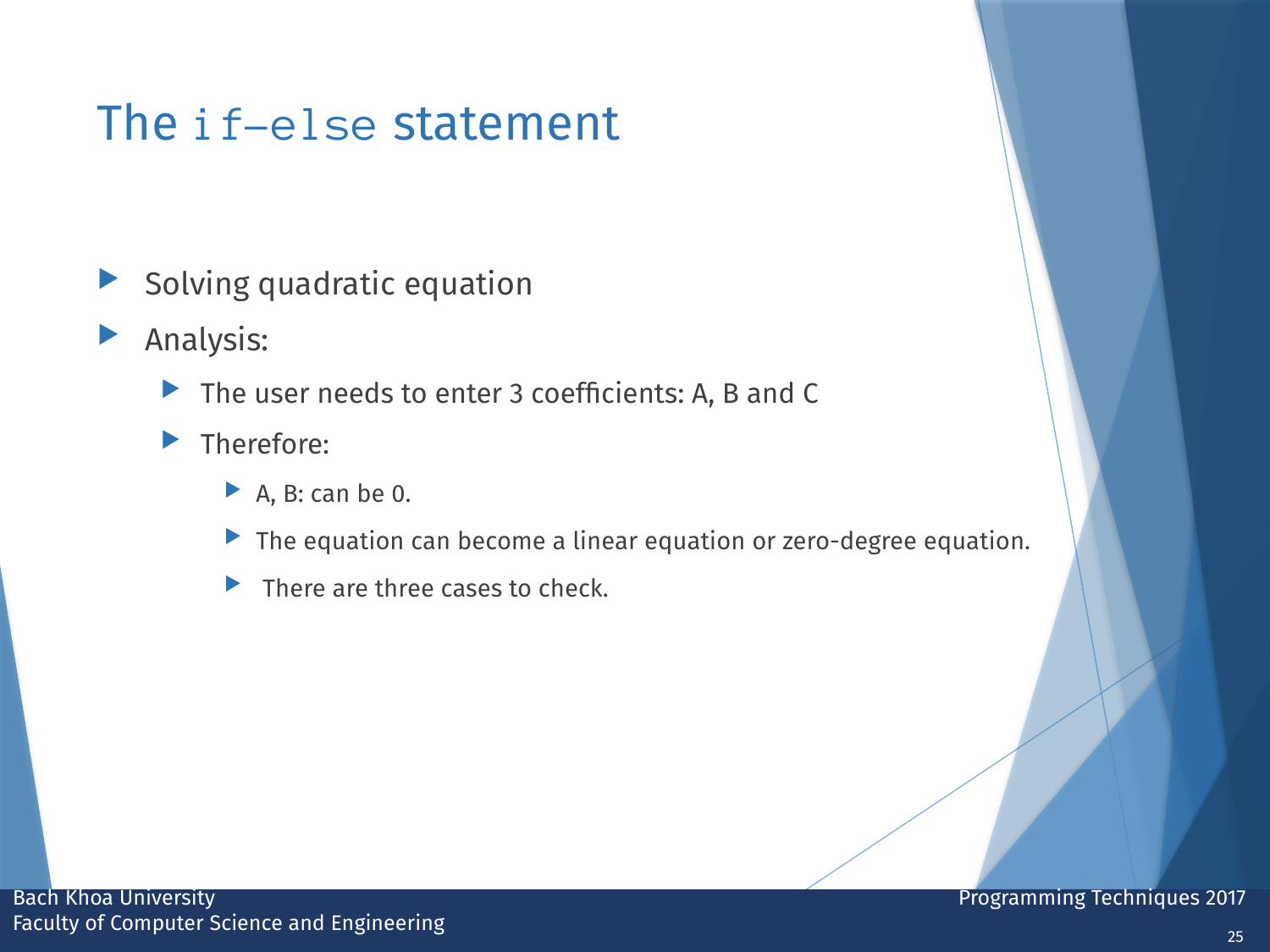

# The if-else statement
Solving quadratic equation
Analysis:
The user needs to enter 3 coefficients: A, B and C
Therefore:
A, B: can be 0.
The equation can become a linear equation or zero-degree equation.
 There are three cases to check.
25